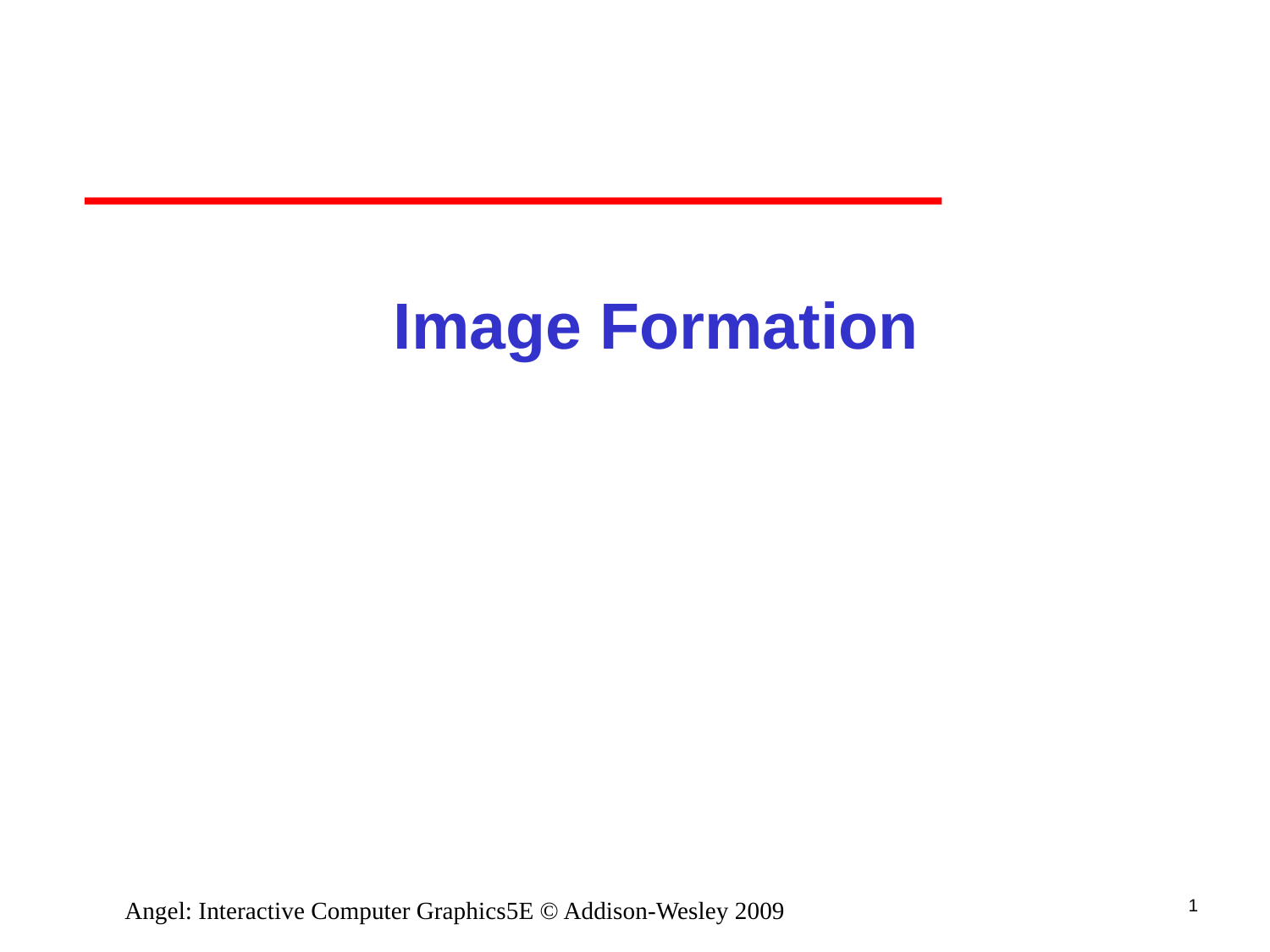

# Image Formation
1
Angel: Interactive Computer Graphics5E © Addison-Wesley 2009